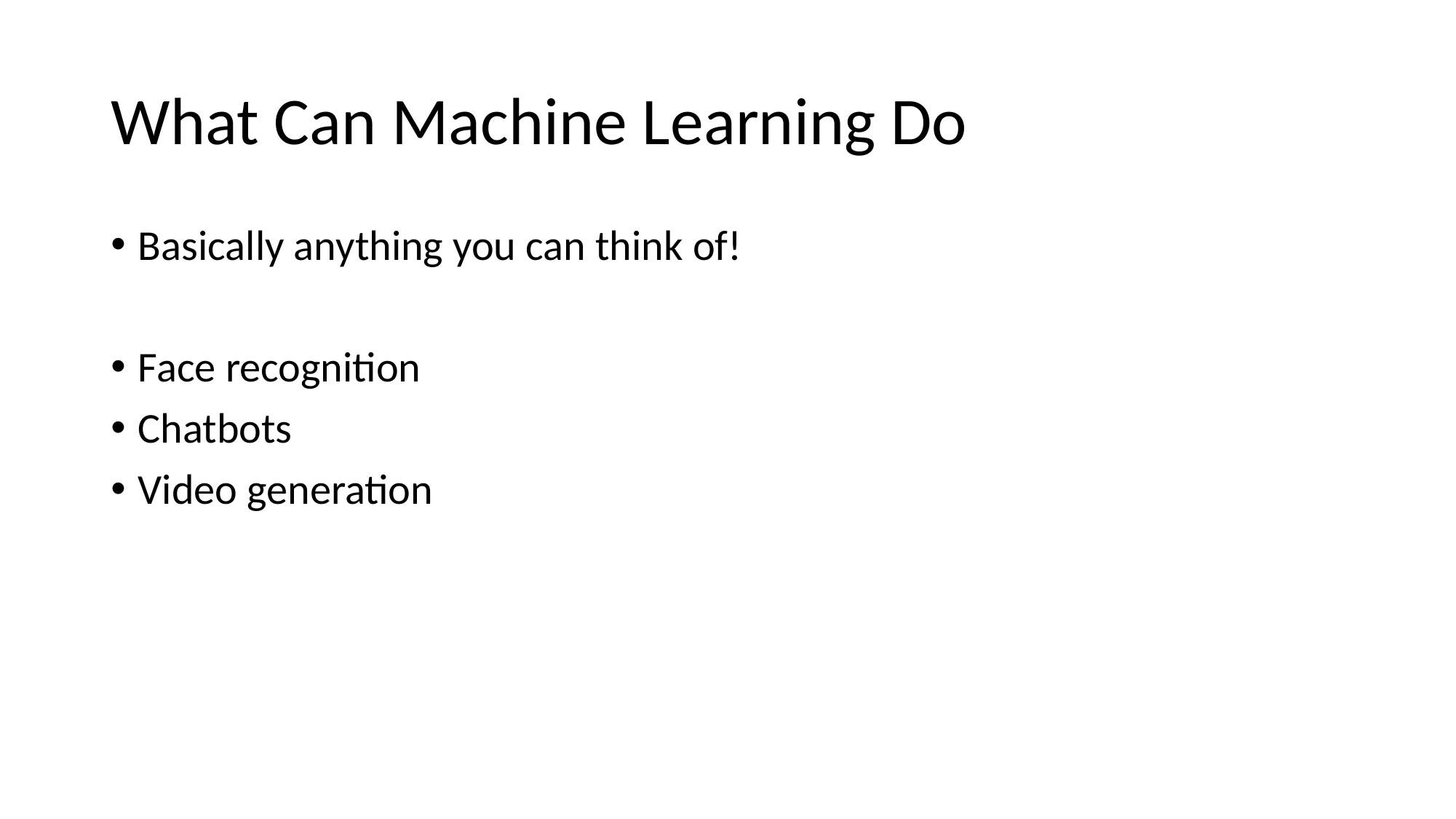

# What Can Machine Learning Do
Basically anything you can think of!

Face recognition
Chatbots
Video generation